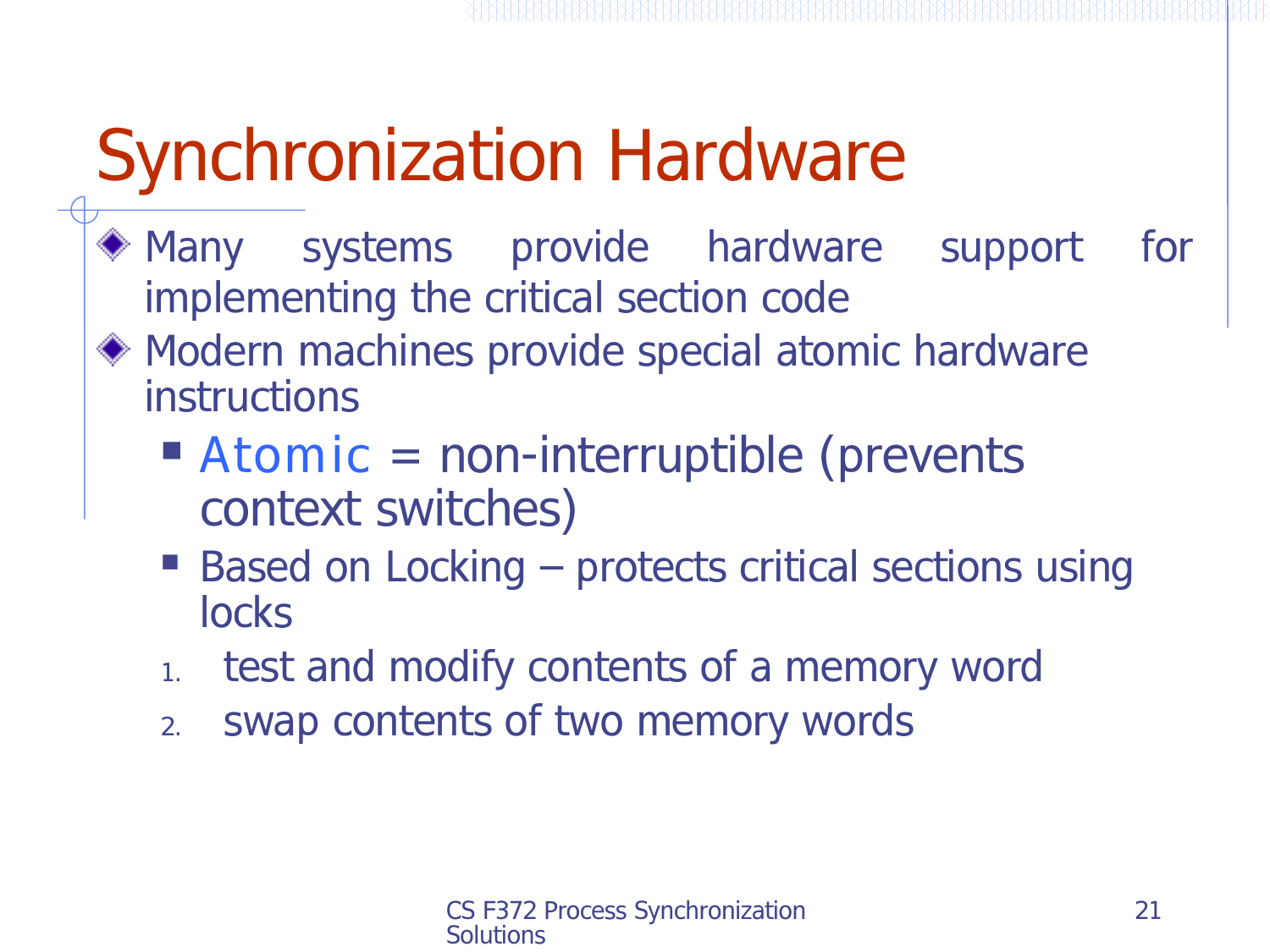

# Synchronization Hardware
Many systems provide hardware support for implementing the critical section code
Modern machines provide special atomic hardware instructions
Atomic = non-interruptible (prevents context switches)
Based on Locking – protects critical sections using locks
test and modify contents of a memory word
swap contents of two memory words

CS F372 Process Synchronization Solutions
21